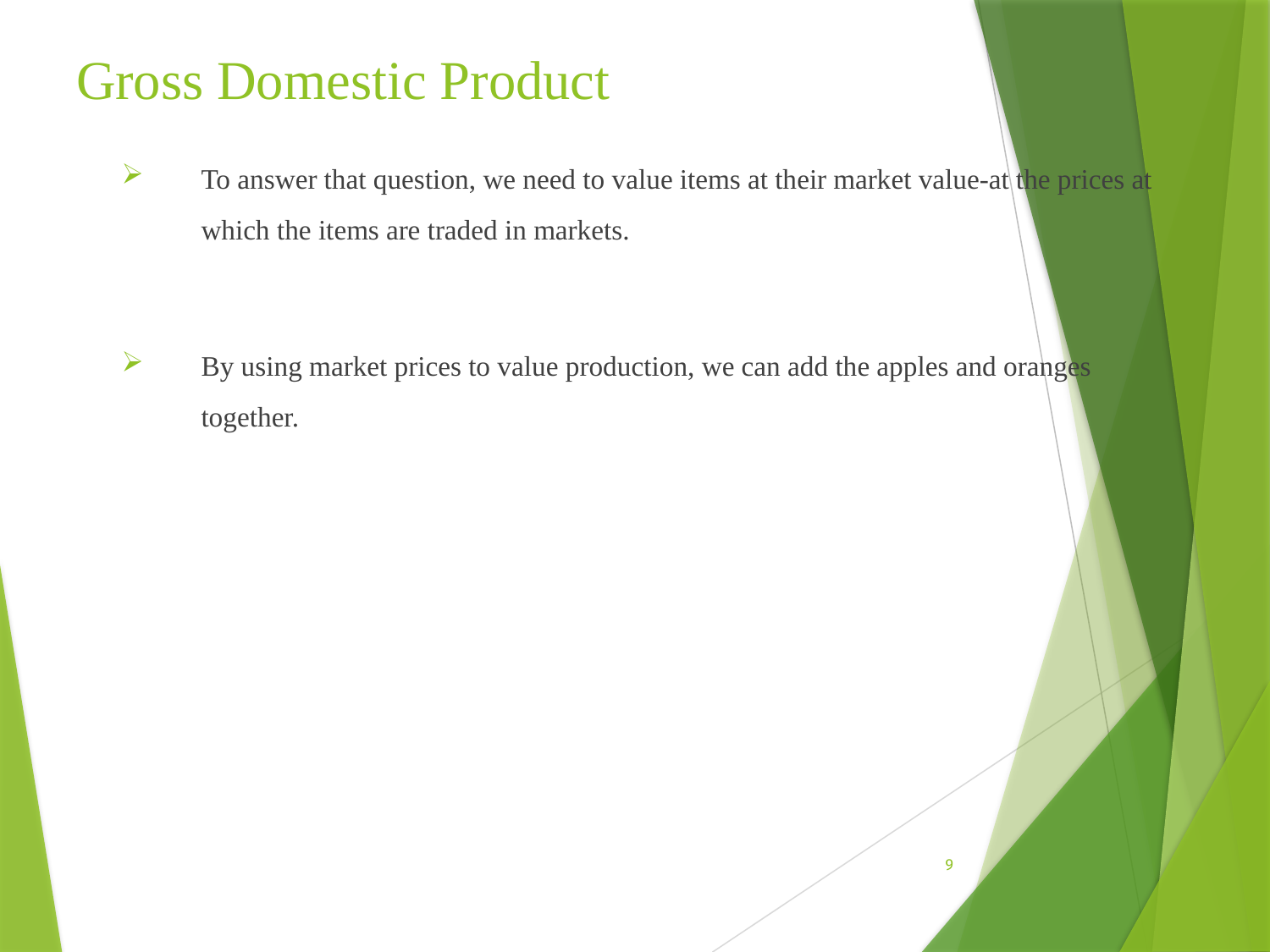

# Gross Domestic Product
To answer that question, we need to value items at their market value-at the prices at which the items are traded in markets.

By using market prices to value production, we can add the apples and oranges together.

9